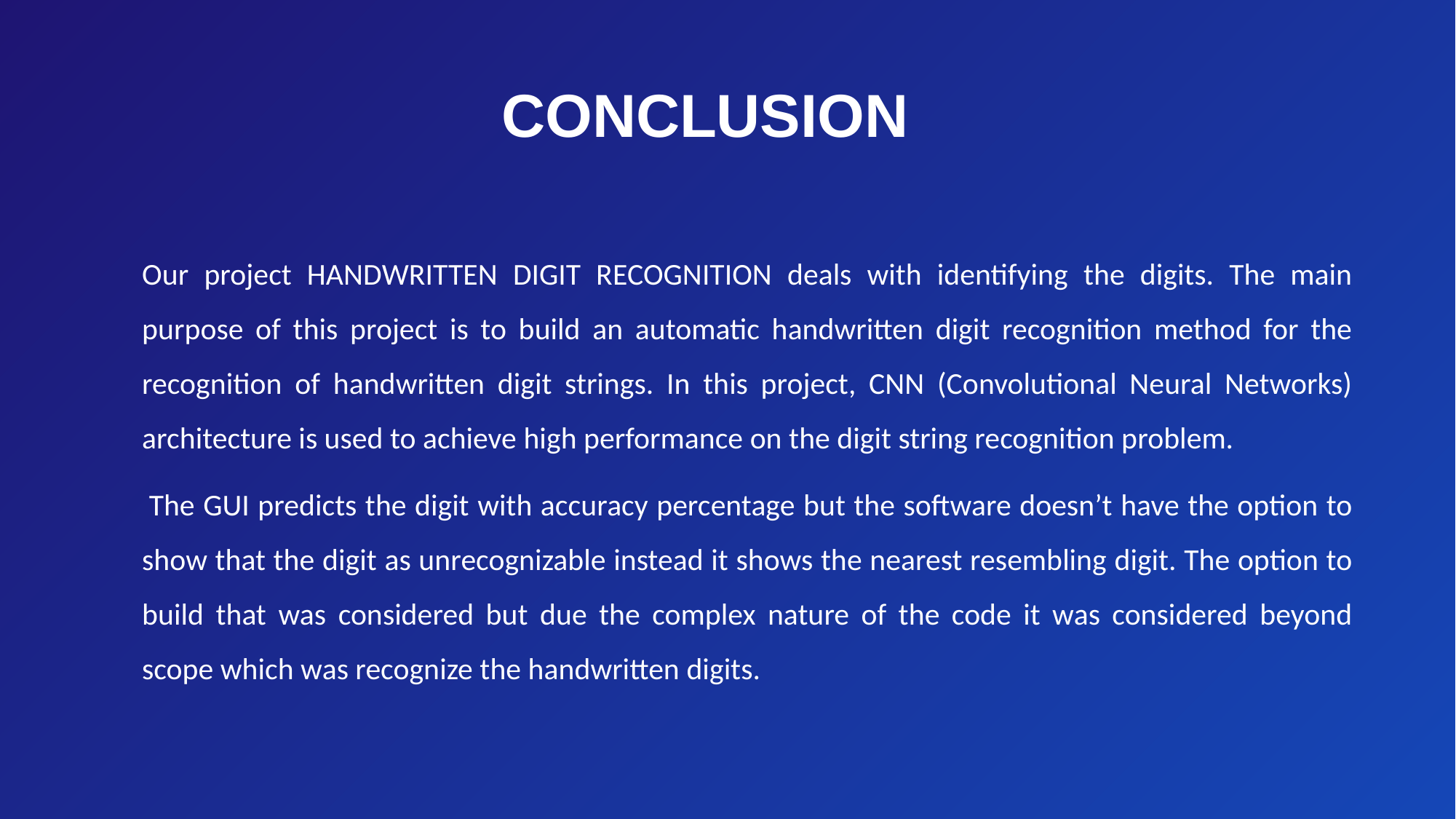

CONCLUSION
Our project HANDWRITTEN DIGIT RECOGNITION deals with identifying the digits. The main purpose of this project is to build an automatic handwritten digit recognition method for the recognition of handwritten digit strings. In this project, CNN (Convolutional Neural Networks) architecture is used to achieve high performance on the digit string recognition problem.
 The GUI predicts the digit with accuracy percentage but the software doesn’t have the option to show that the digit as unrecognizable instead it shows the nearest resembling digit. The option to build that was considered but due the complex nature of the code it was considered beyond scope which was recognize the handwritten digits.